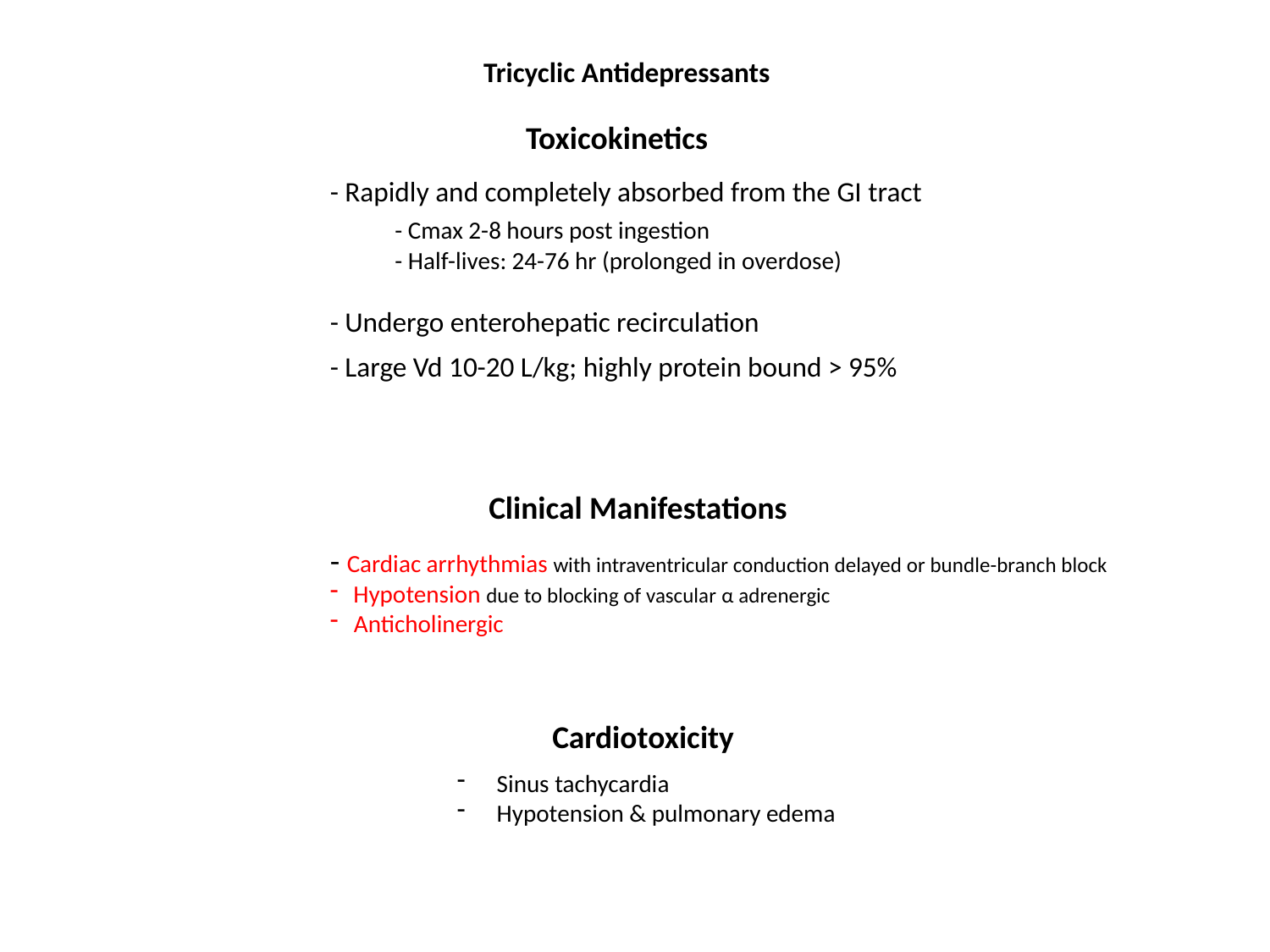

Tricyclic Antidepressants
Toxicokinetics
- Rapidly and completely absorbed from the GI tract
	- Cmax 2-8 hours post ingestion
	- Half-lives: 24-76 hr (prolonged in overdose)

- Undergo enterohepatic recirculation
- Large Vd 10-20 L/kg; highly protein bound > 95%
Clinical Manifestations
- Cardiac arrhythmias with intraventricular conduction delayed or bundle-branch block
Hypotension due to blocking of vascular α adrenergic
Anticholinergic
Cardiotoxicity
Sinus tachycardia
Hypotension & pulmonary edema